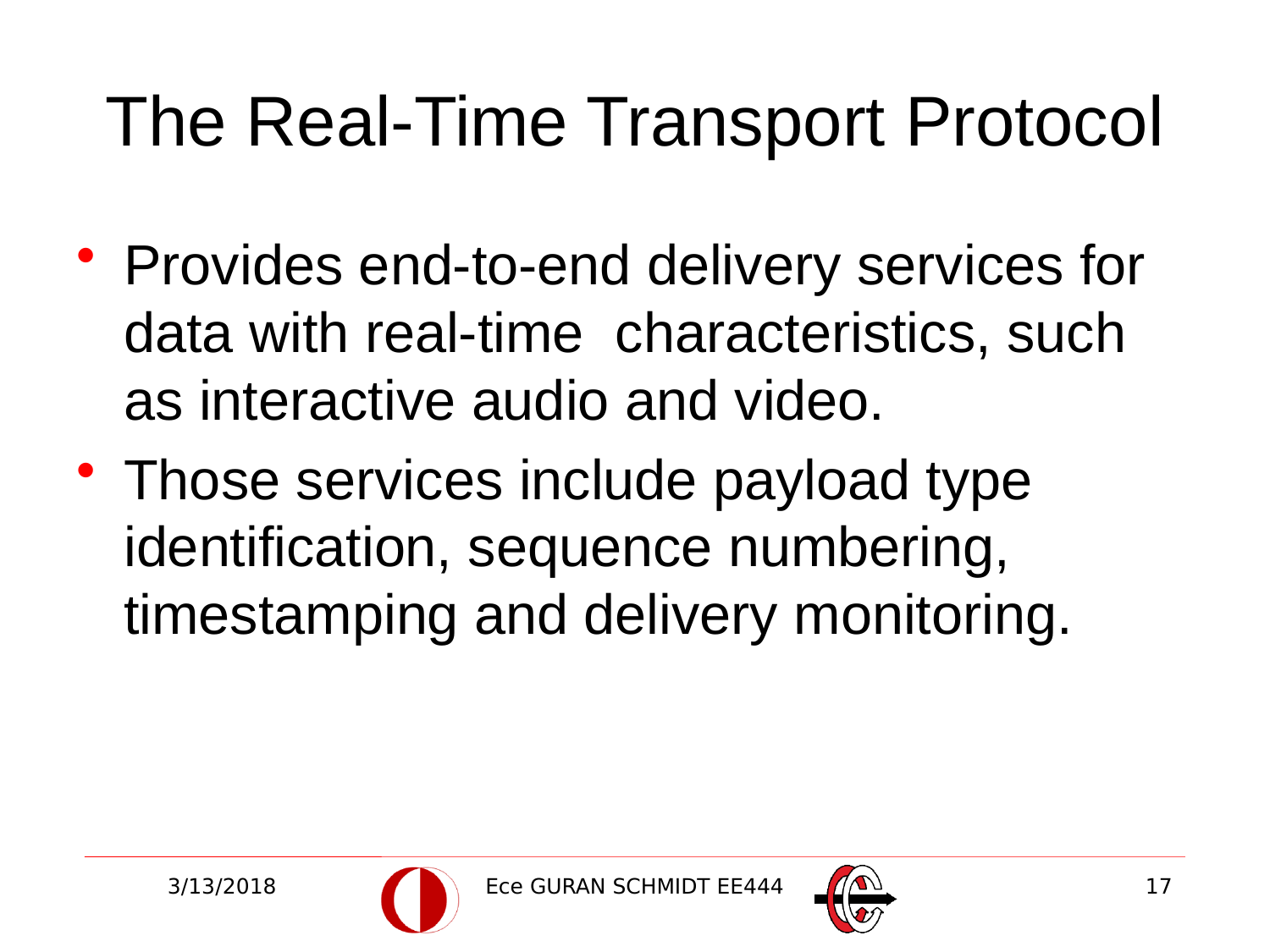

# The Real-Time Transport Protocol
Provides end-to-end delivery services for data with real-time  characteristics, such as interactive audio and video.
Those services include payload type identification, sequence numbering, timestamping and delivery monitoring.
3/13/2018
Ece GURAN SCHMIDT EE444
17